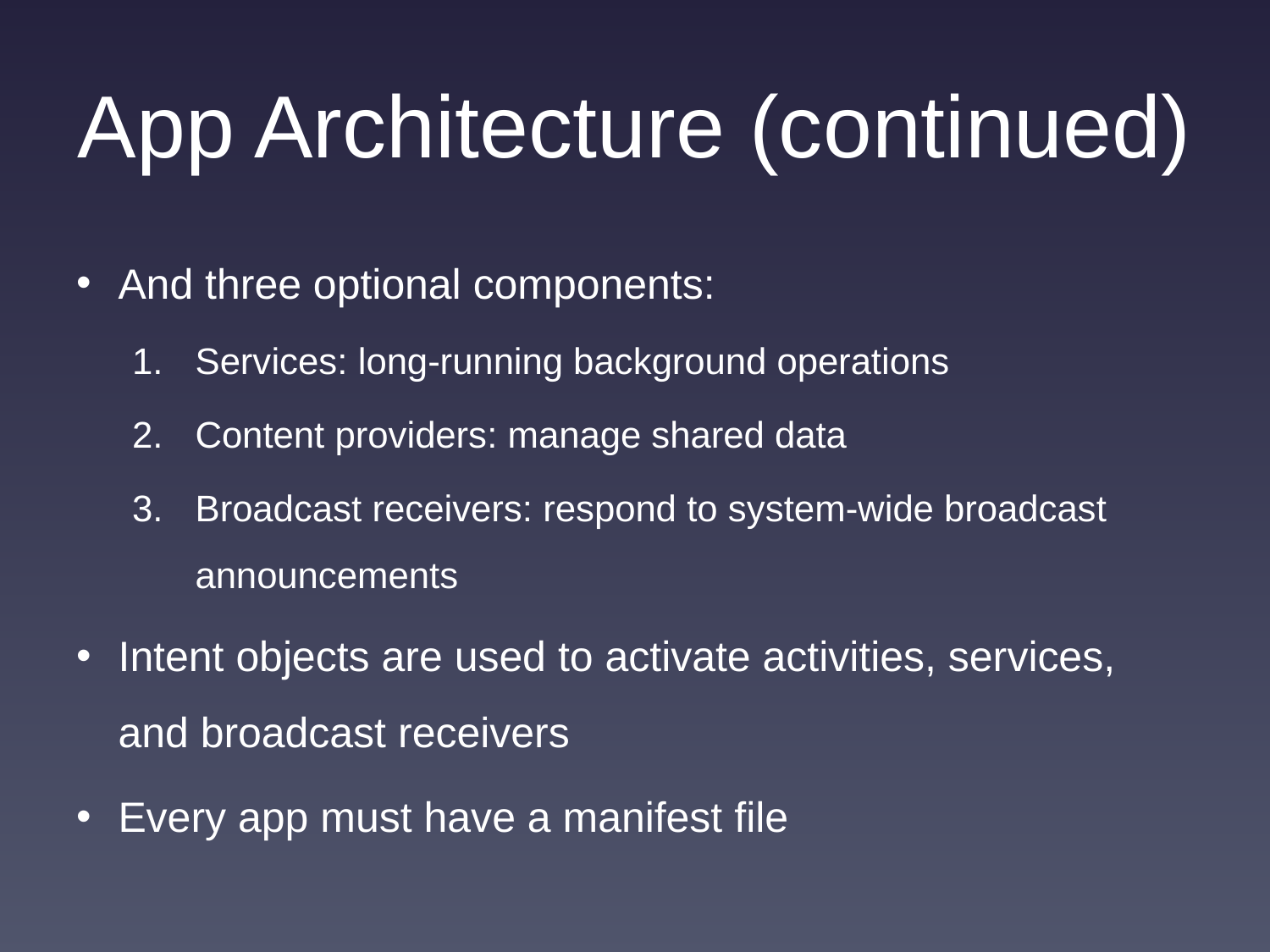

# App Architecture (continued)
And three optional components:
Services: long-running background operations
Content providers: manage shared data
Broadcast receivers: respond to system-wide broadcast announcements
Intent objects are used to activate activities, services, and broadcast receivers
Every app must have a manifest file